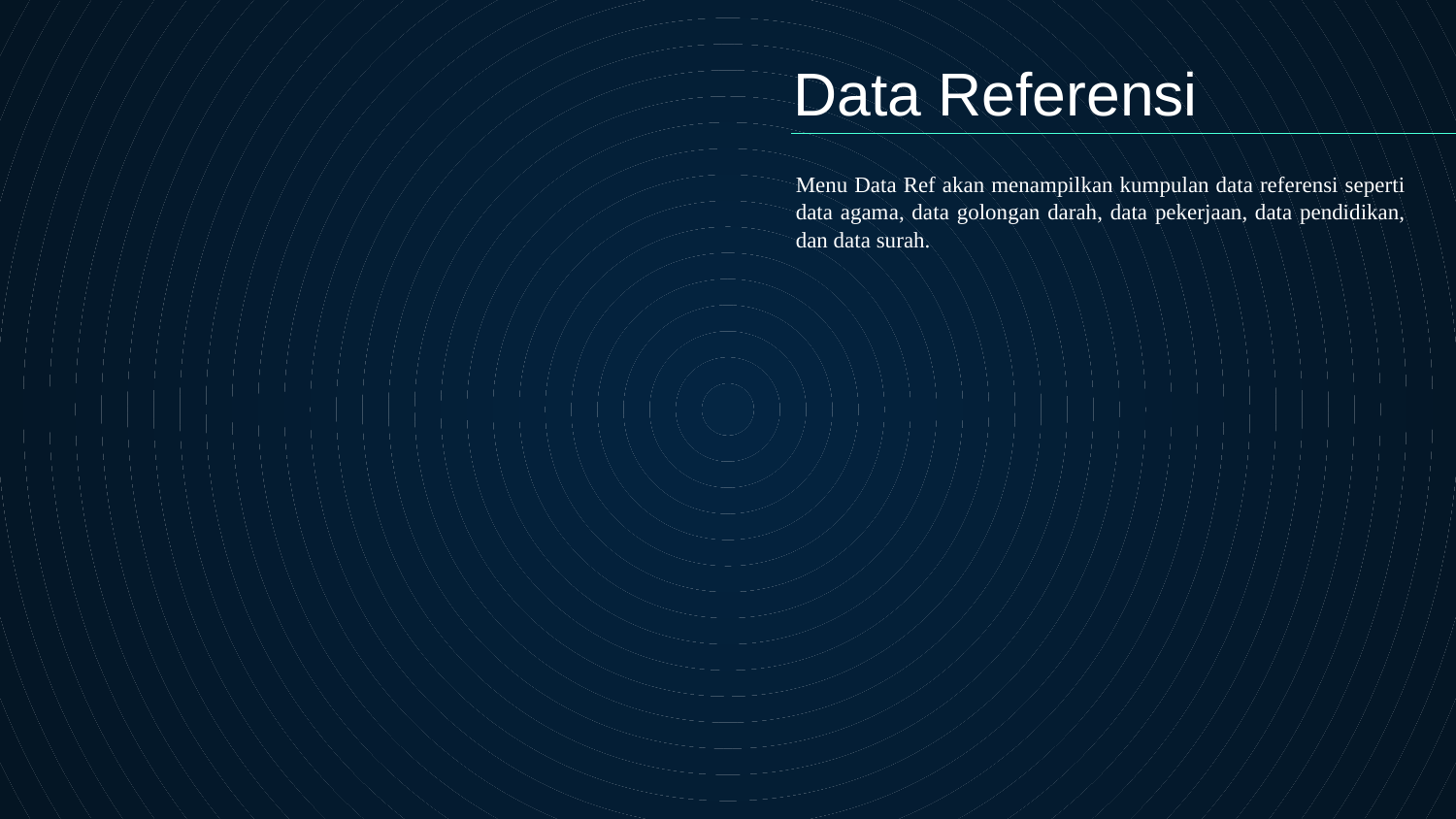

# Data Referensi
Menu Data Ref akan menampilkan kumpulan data referensi seperti data agama, data golongan darah, data pekerjaan, data pendidikan, dan data surah.